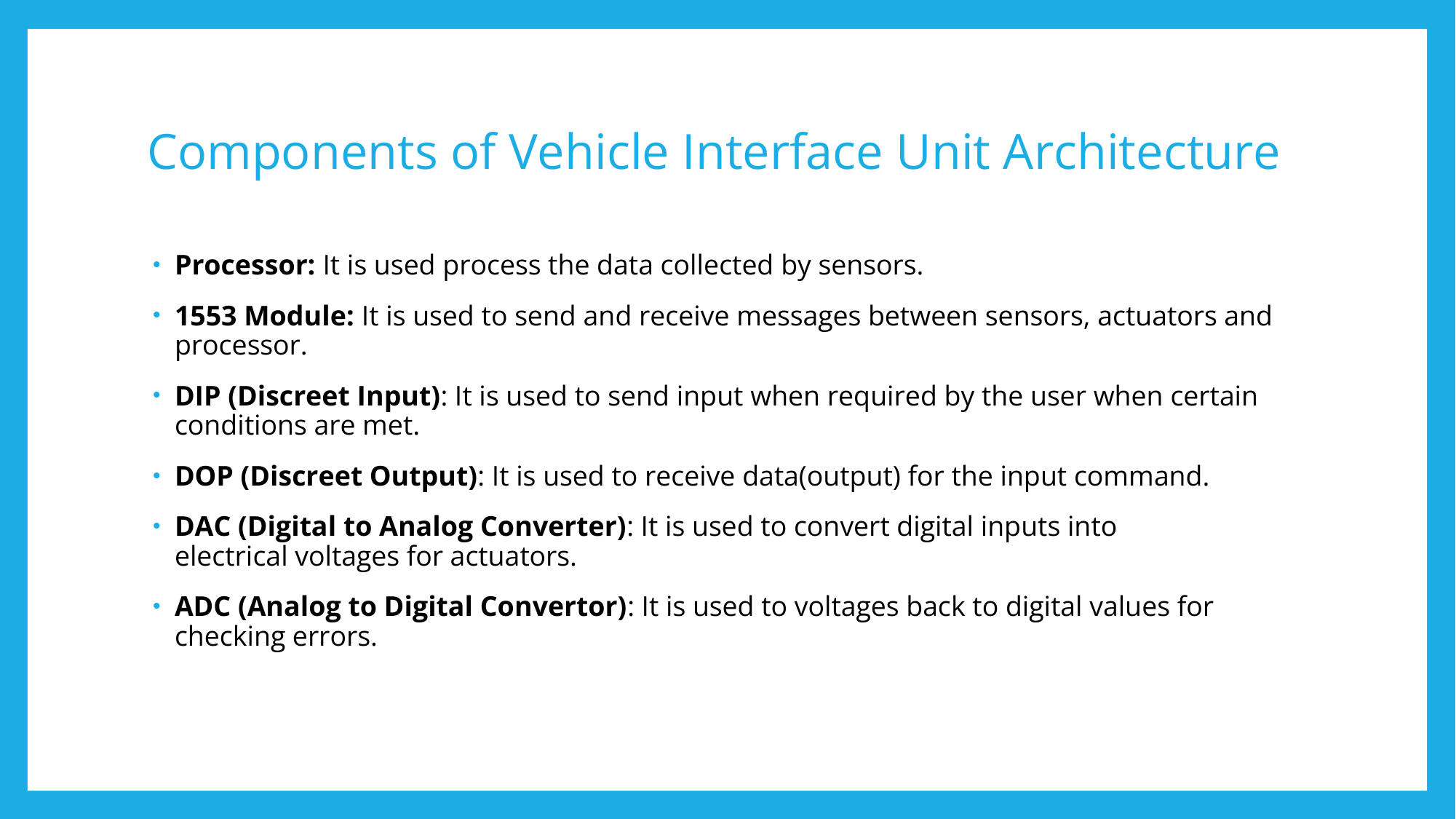

# Components of Vehicle Interface Unit Architecture
Processor: It is used process the data collected by sensors.
1553 Module: It is used to send and receive messages between sensors, actuators and processor.
DIP (Discreet Input): It is used to send input when required by the user when certain conditions are met.
DOP (Discreet Output): It is used to receive data(output) for the input command.
DAC (Digital to Analog Converter): It is used to convert digital inputs into electrical voltages for actuators.
ADC (Analog to Digital Convertor): It is used to voltages back to digital values for checking errors.